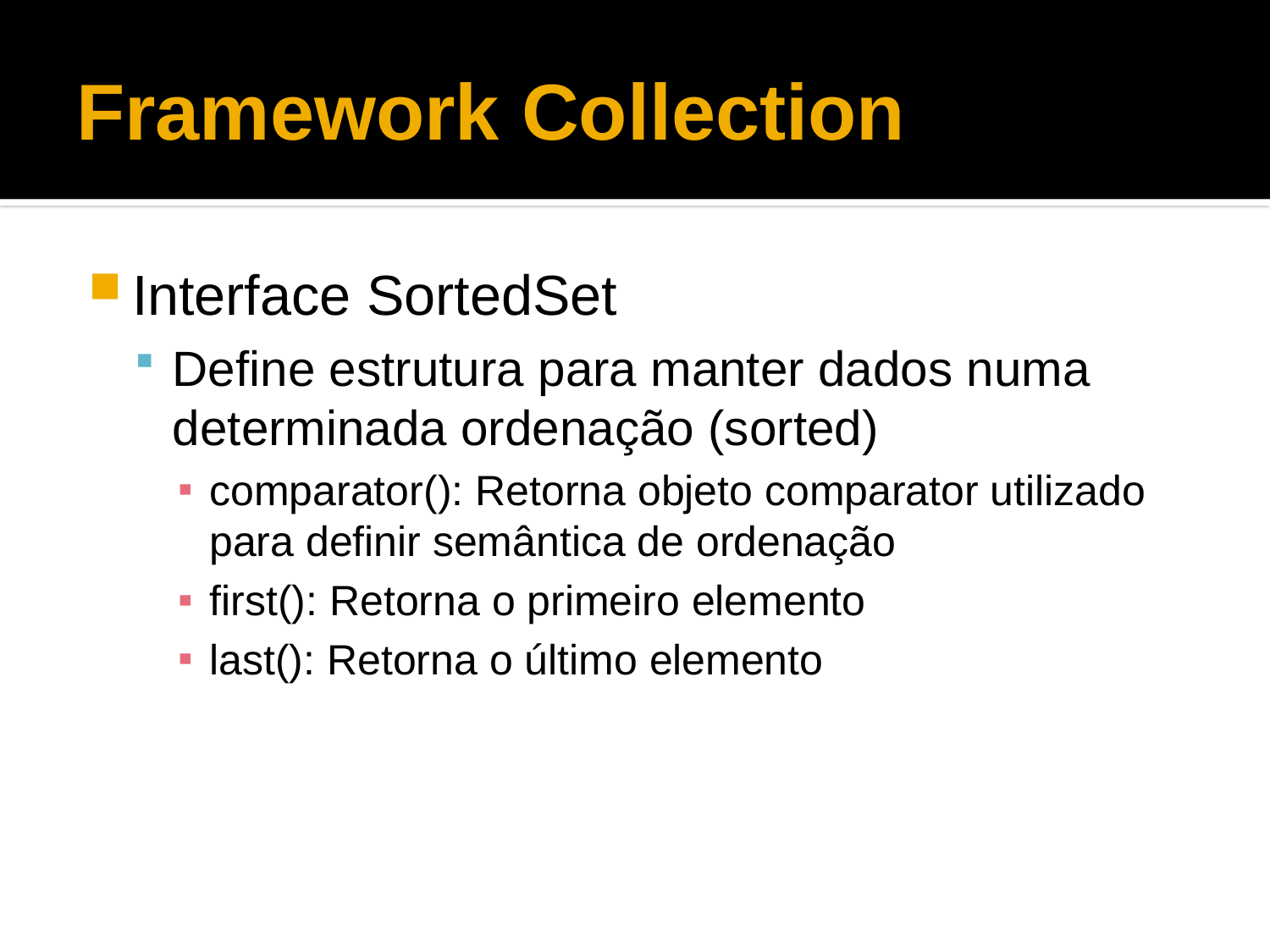

# Framework Collection
Interface SortedSet
Define estrutura para manter dados numa determinada ordenação (sorted)
comparator(): Retorna objeto comparator utilizado para definir semântica de ordenação
first(): Retorna o primeiro elemento
last(): Retorna o último elemento